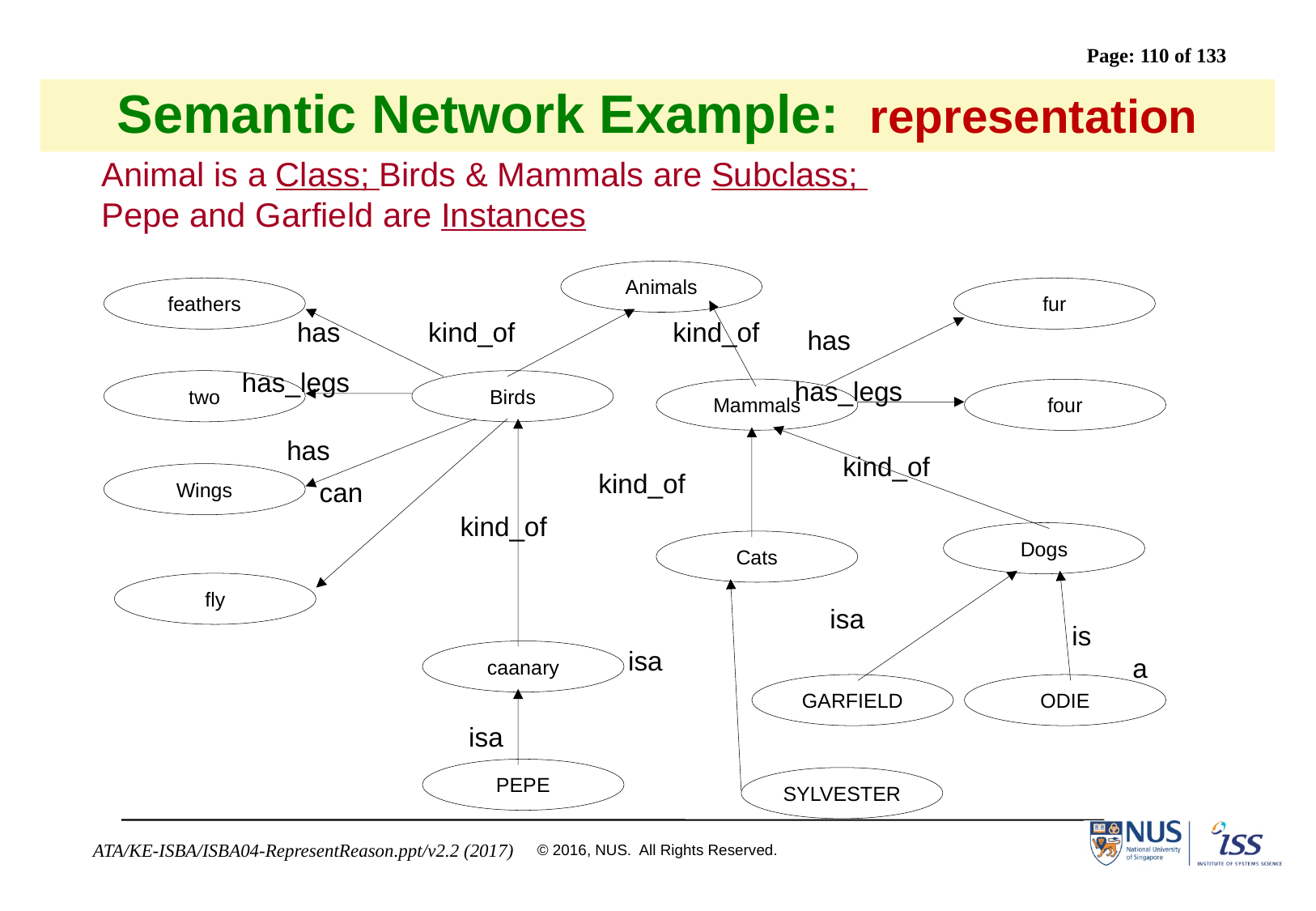

# Semantic Network Example:  representation
Animal is a Class; Birds & Mammals are Subclass;
Pepe and Garfield are Instances
Animals
feathers
fur

has
kind_of

kind_of

has
has_legs
has_legs
two
Birds
Mammals
four

has

kind_of
kind_of
can
Wings
kind_of
Dogs
Cats

fly

isa
isa
isa
caanary
GARFIELD
ODIE

isa
PEPE
SYLVESTER